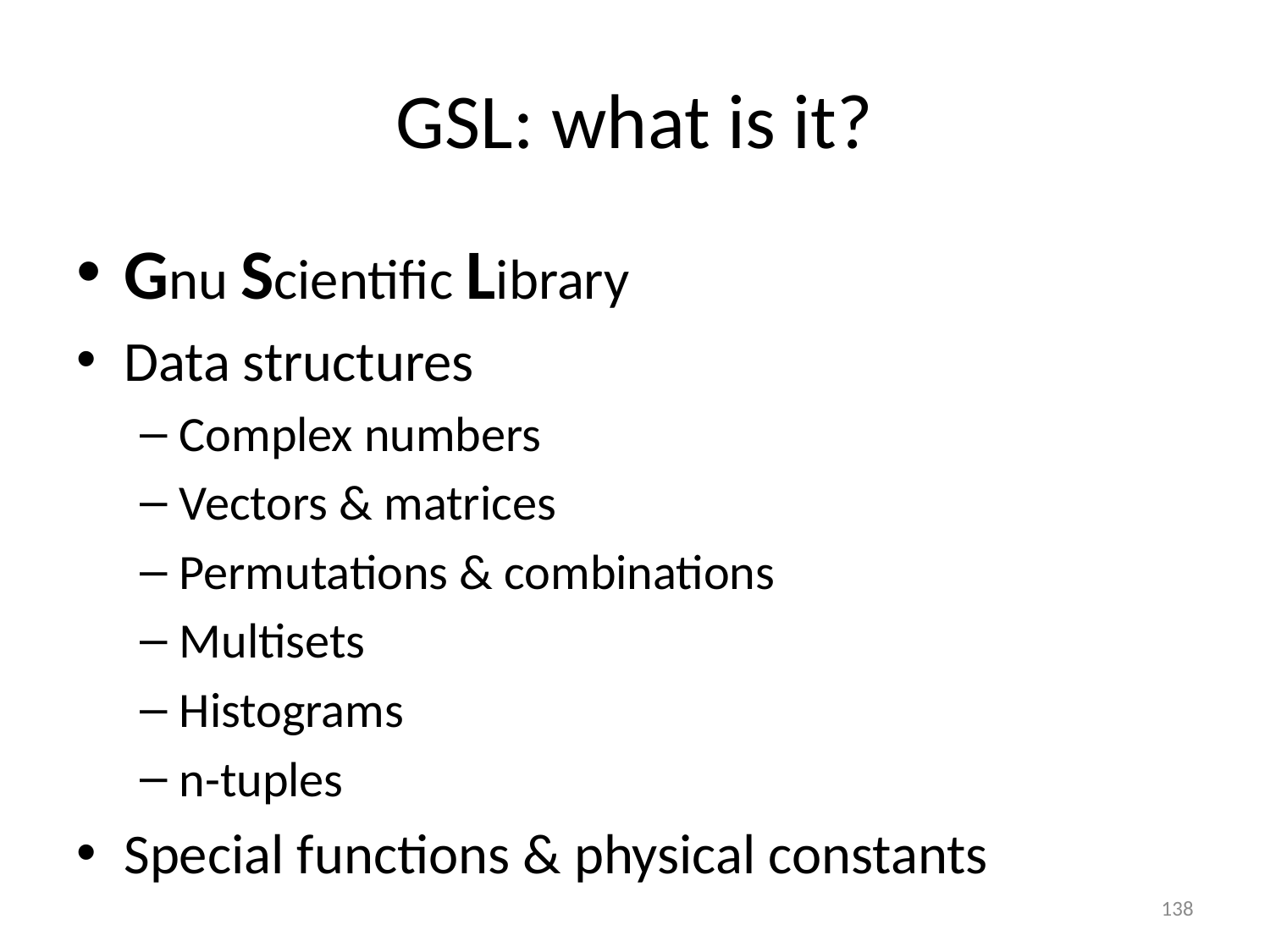

# GSL: what is it?
Gnu Scientific Library
Data structures
Complex numbers
Vectors & matrices
Permutations & combinations
Multisets
Histograms
n-tuples
Special functions & physical constants

138